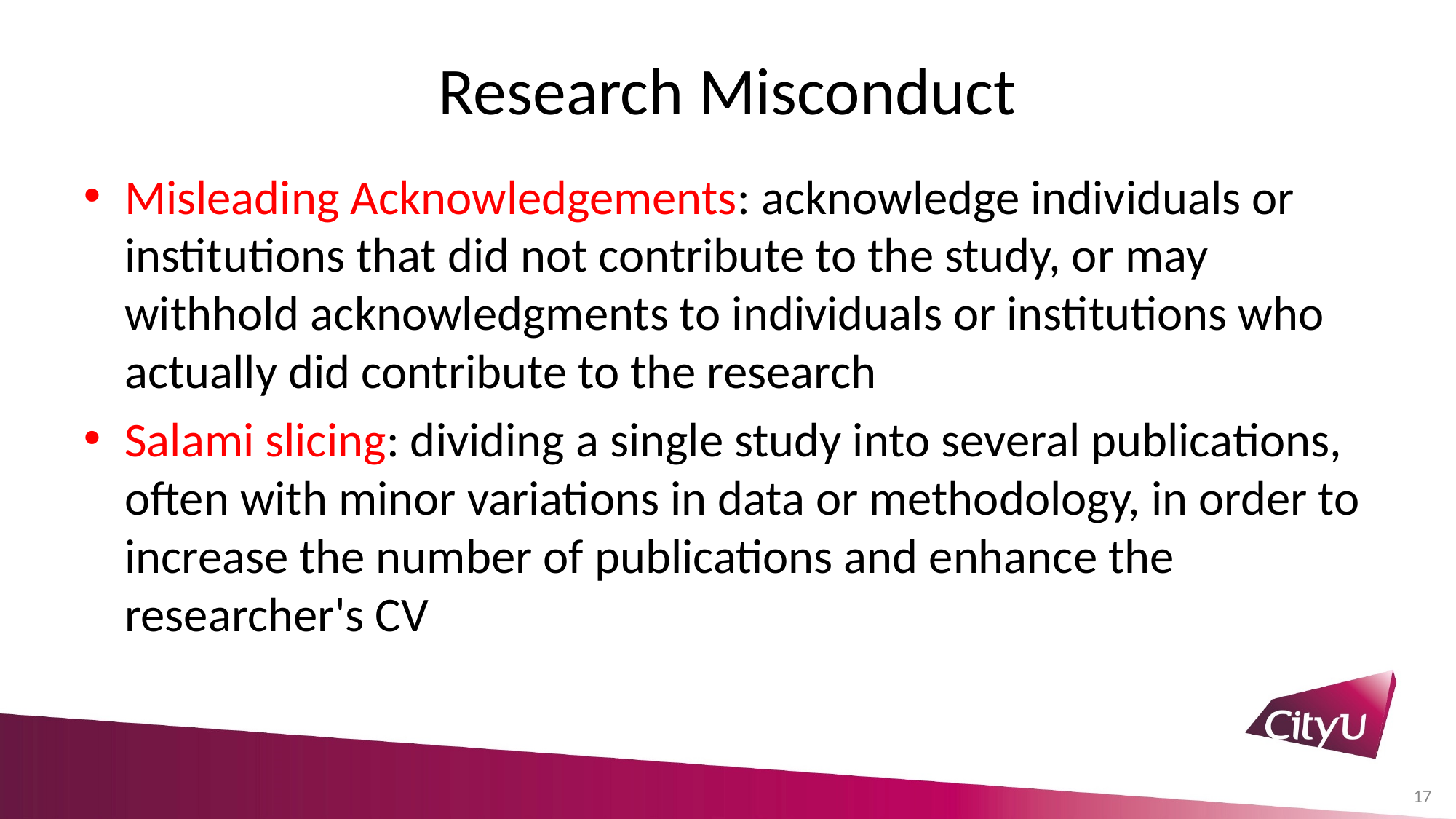

# Research Misconduct
Misleading Acknowledgements: acknowledge individuals or institutions that did not contribute to the study, or may withhold acknowledgments to individuals or institutions who actually did contribute to the research
Salami slicing: dividing a single study into several publications, often with minor variations in data or methodology, in order to increase the number of publications and enhance the researcher's CV

17